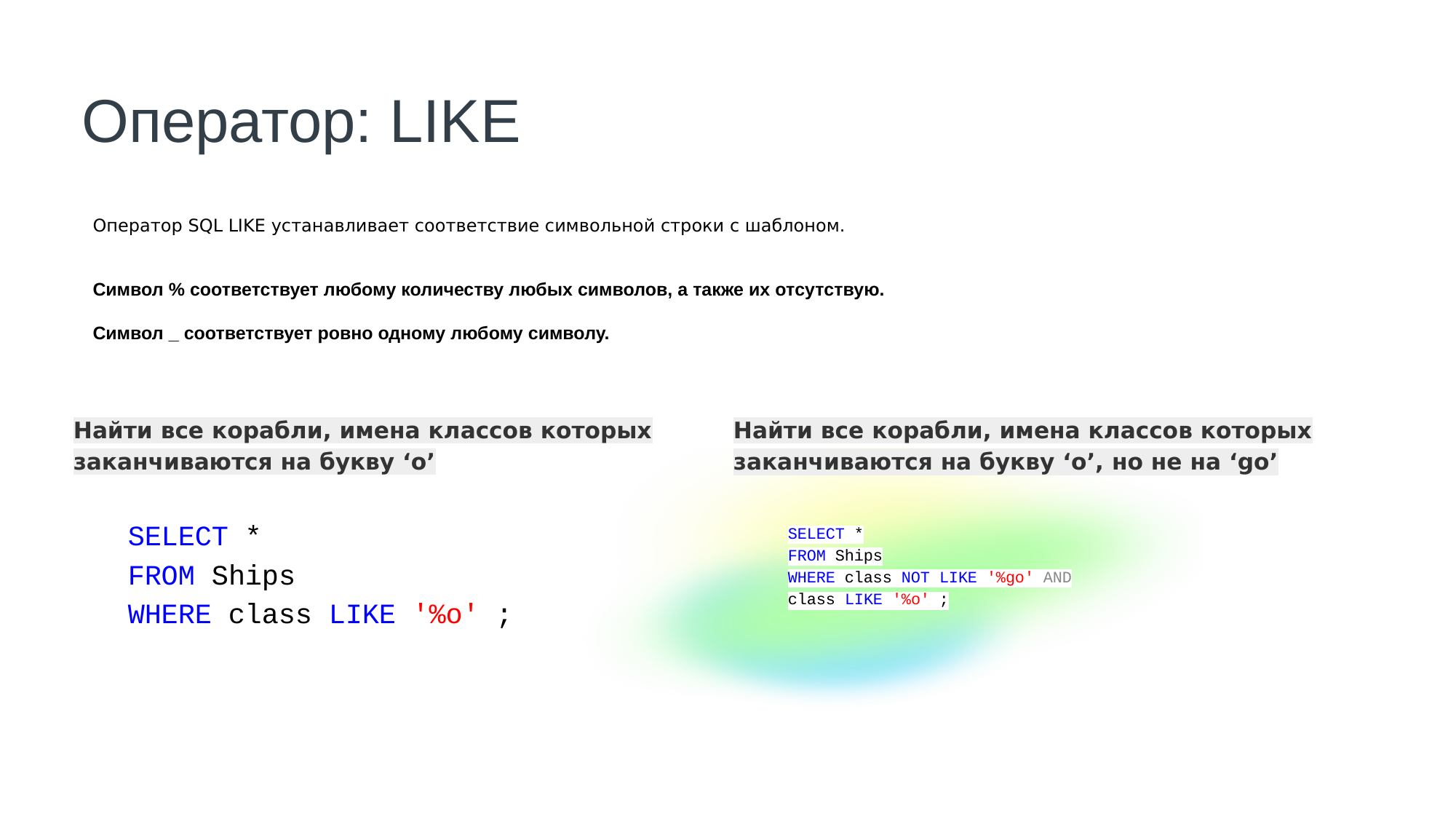

Оператор: LIKE

Оператор SQL LIKE устанавливает соответствие символьной строки с шаблоном.

Символ % соответствует любому количеству любых символов, а также их отсутствую.
Символ _ соответствует ровно одному любому символу.

Найти все корабли, имена классов которых заканчиваются на букву ‘о’

SELECT *
FROM Ships
WHERE class LIKE '%o' ;

Найти все корабли, имена классов которых заканчиваются на букву ‘о’, но не на ‘go’

SELECT *
FROM Ships
WHERE class NOT LIKE '%go' AND
class LIKE '%o' ;